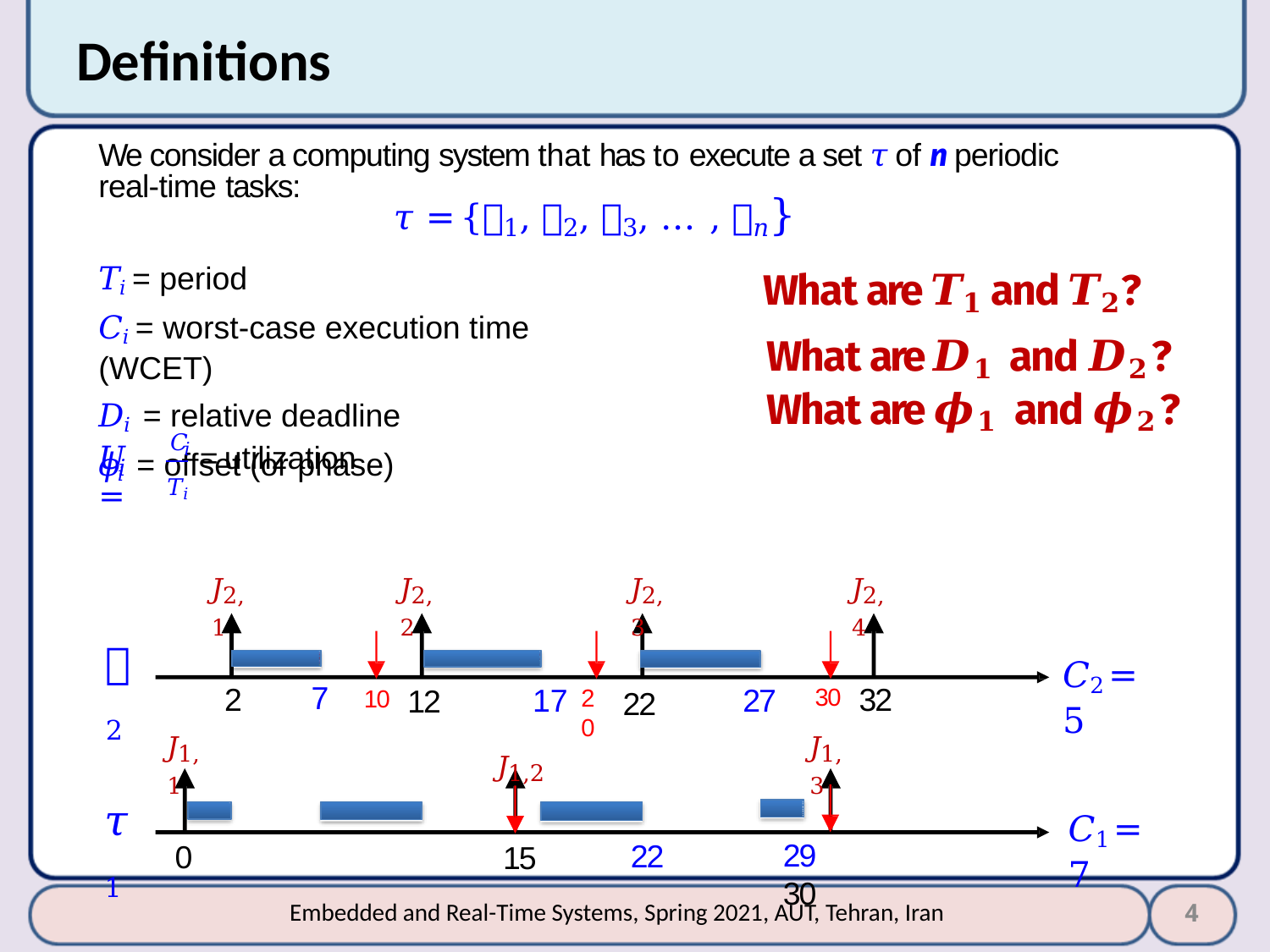

# Definitions
We consider a computing system that has to execute a set 𝜏 of n periodic real-time tasks:
𝜏 = {𝜏1, 𝜏2, 𝜏3, …  , 𝜏𝑛}
𝑇𝑖 = period
𝐶𝑖 = worst-case execution time (WCET)
𝐷𝑖  = relative deadline
𝜙𝑖  = offset (or phase)
What are 𝑻𝟏 and 𝑻𝟐?  What are 𝑫𝟏 and 𝑫𝟐?
What are 𝝓𝟏 and 𝝓𝟐?
𝐶
𝑖
𝑈 =
= utilization
𝑖

𝑇𝑖
𝐽2,1
𝐽2,2
𝐽2,3
𝐽2,4

𝜏2

𝐶2 = 5

17
𝐽1,2

7
2
32
27
12
30
20
22
10
𝐽1,1
𝐽1,3

𝜏1

𝐶1 = 7

29 30
22
0
15
4
Embedded and Real-Time Systems, Spring 2021, AUT, Tehran, Iran